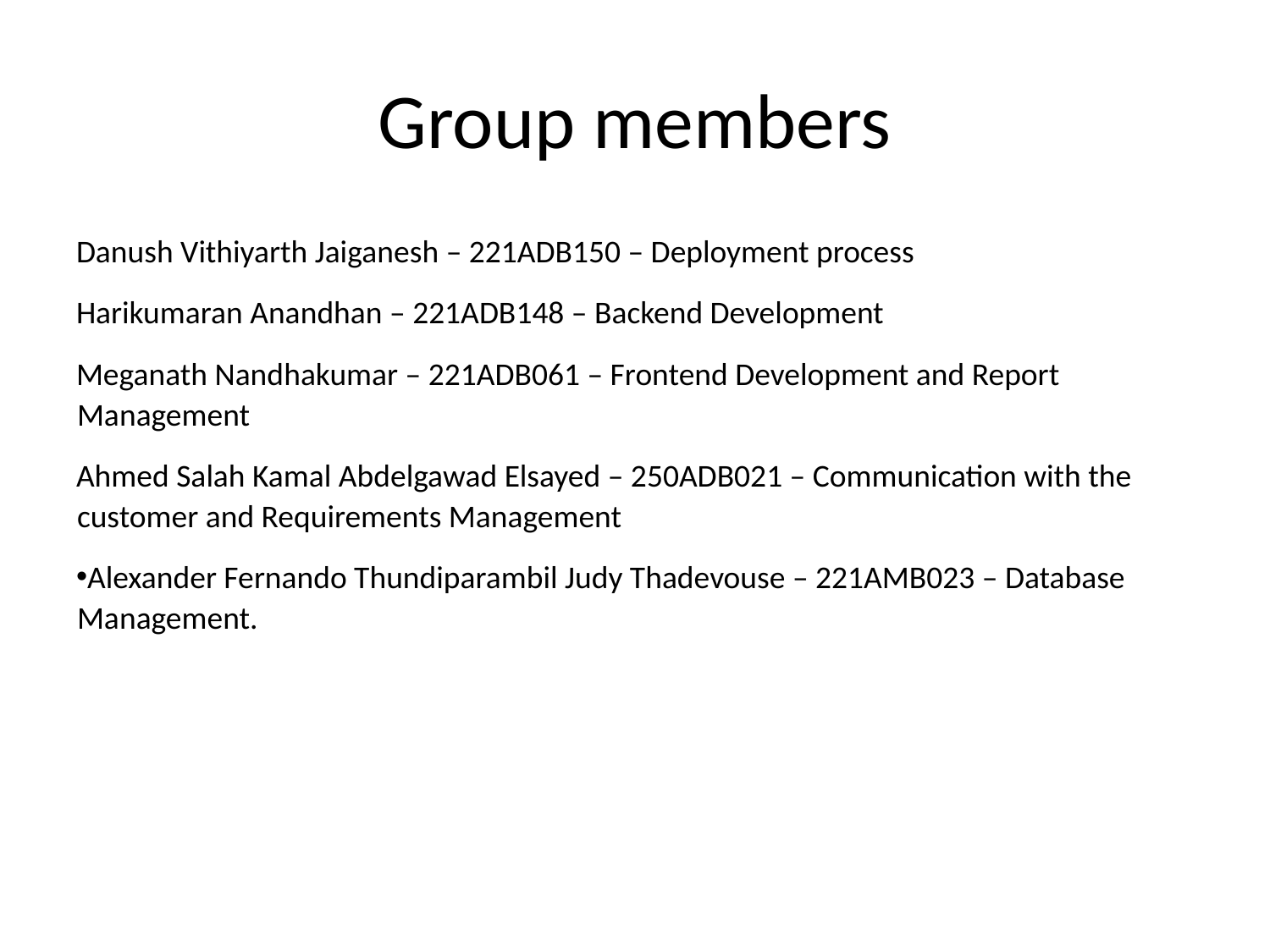

# Group members
Danush Vithiyarth Jaiganesh – 221ADB150 – Deployment process
Harikumaran Anandhan – 221ADB148 – Backend Development
Meganath Nandhakumar – 221ADB061 – Frontend Development and Report Management
Ahmed Salah Kamal Abdelgawad Elsayed – 250ADB021 – Communication with the customer and Requirements Management
Alexander Fernando Thundiparambil Judy Thadevouse – 221AMB023 – Database Management.